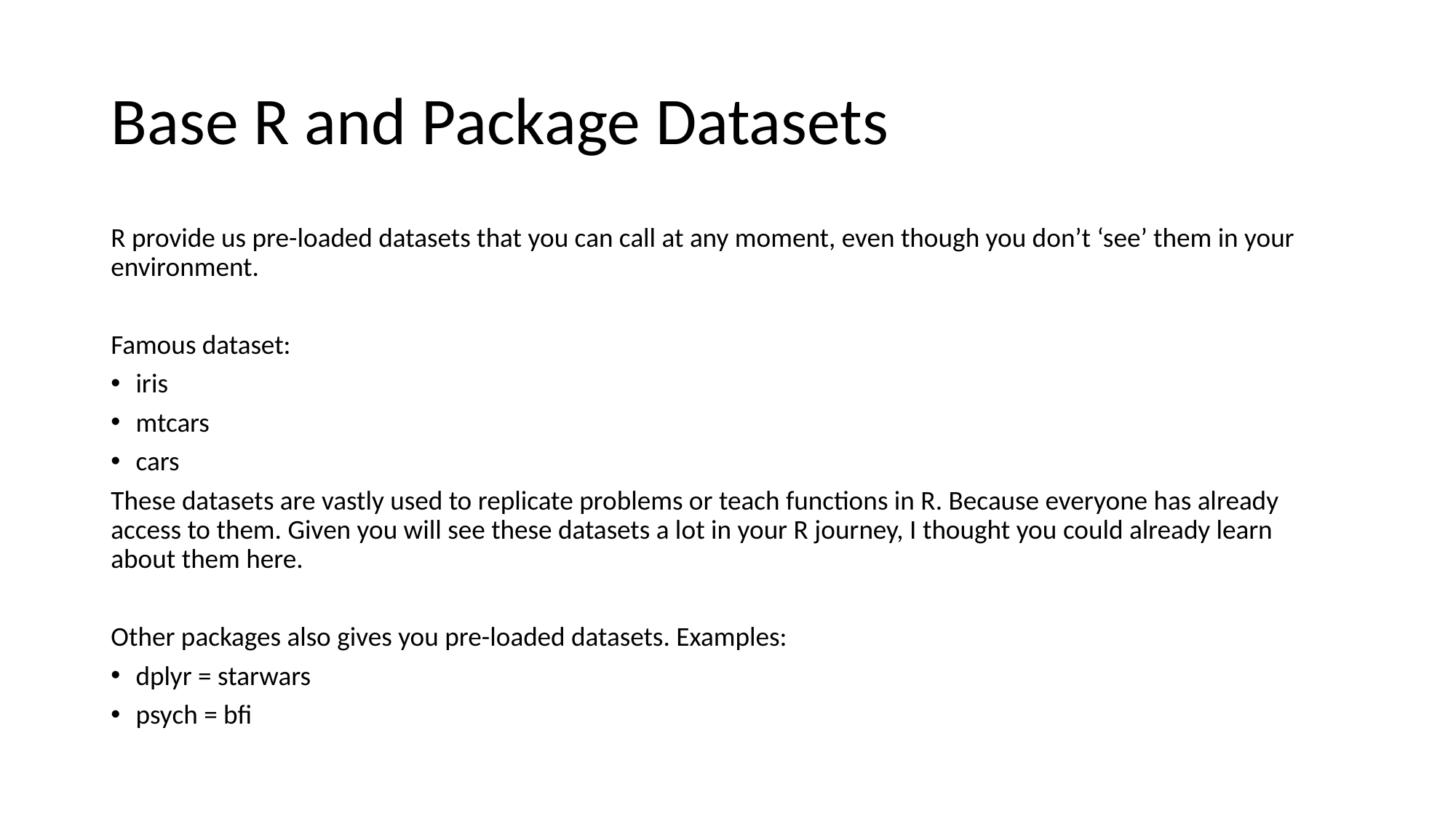

# Base R and Package Datasets
R provide us pre-loaded datasets that you can call at any moment, even though you don’t ‘see’ them in your environment.

Famous dataset:
iris
mtcars
cars
These datasets are vastly used to replicate problems or teach functions in R. Because everyone has already access to them. Given you will see these datasets a lot in your R journey, I thought you could already learn about them here.

Other packages also gives you pre-loaded datasets. Examples:
dplyr = starwars
psych = bfi